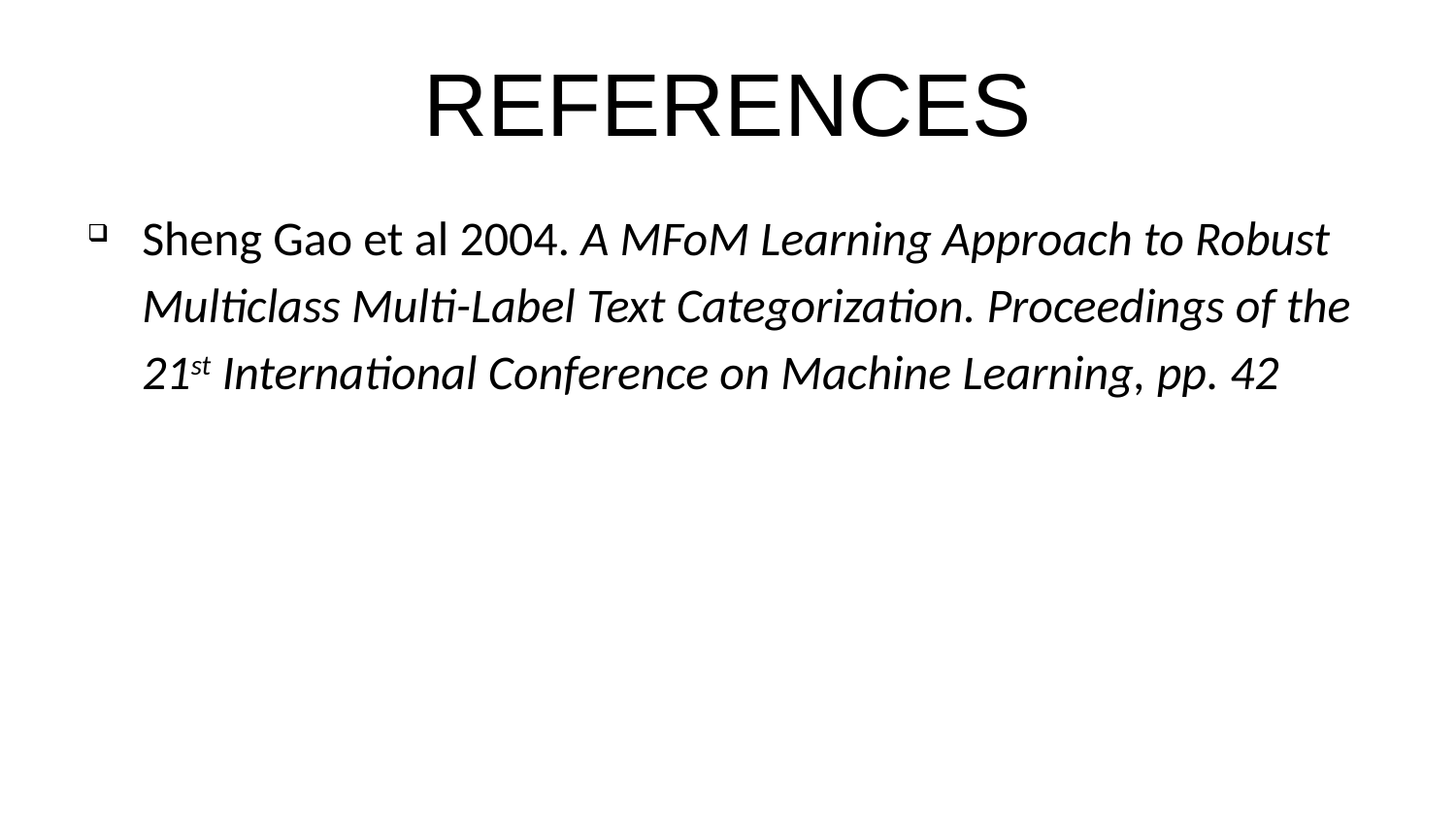

# References
Sheng Gao et al 2004. A MFoM Learning Approach to Robust Multiclass Multi-Label Text Categorization. Proceedings of the 21st International Conference on Machine Learning, pp. 42